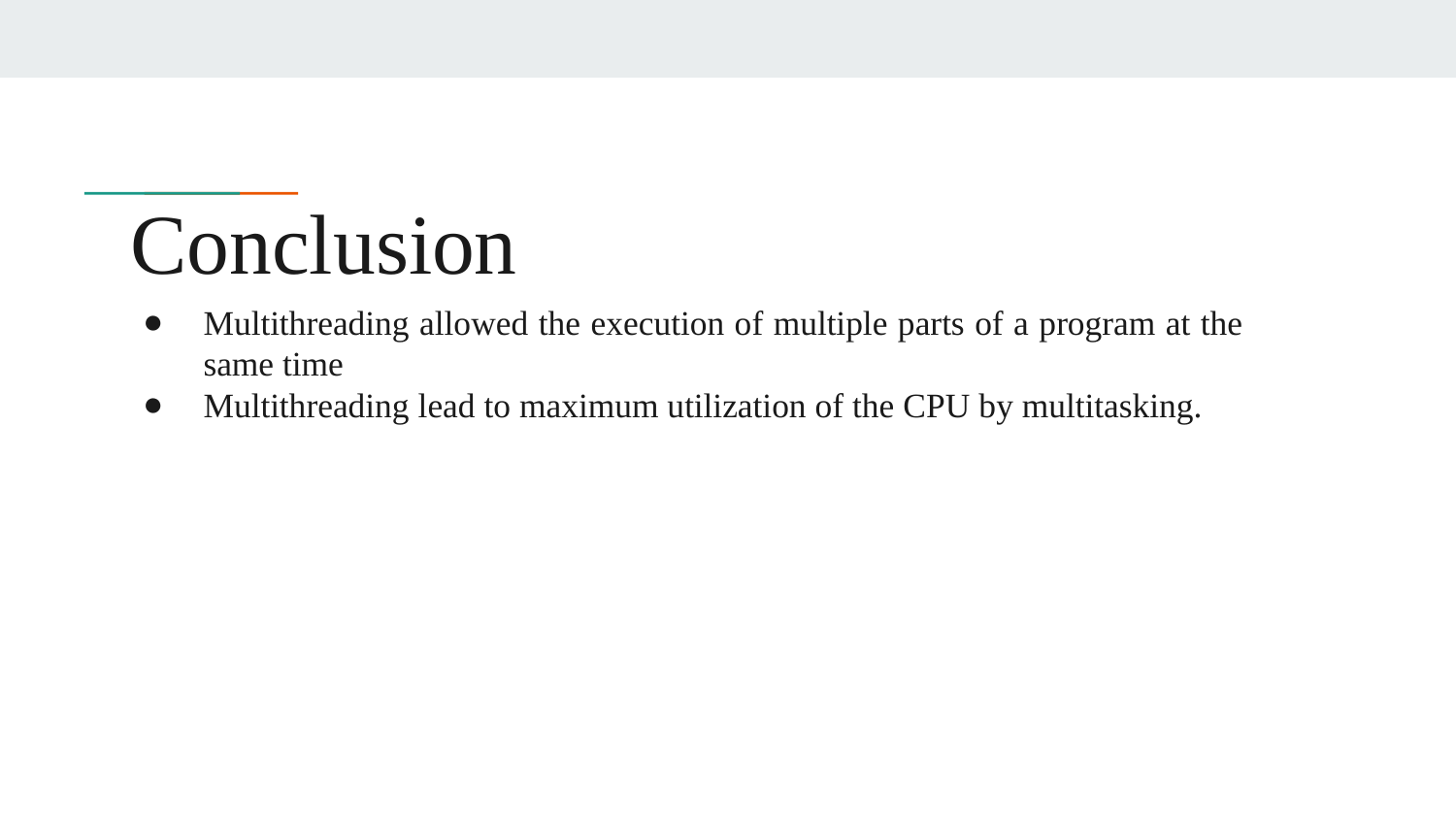

# Conclusion
Multithreading allowed the execution of multiple parts of a program at the same time
Multithreading lead to maximum utilization of the CPU by multitasking.